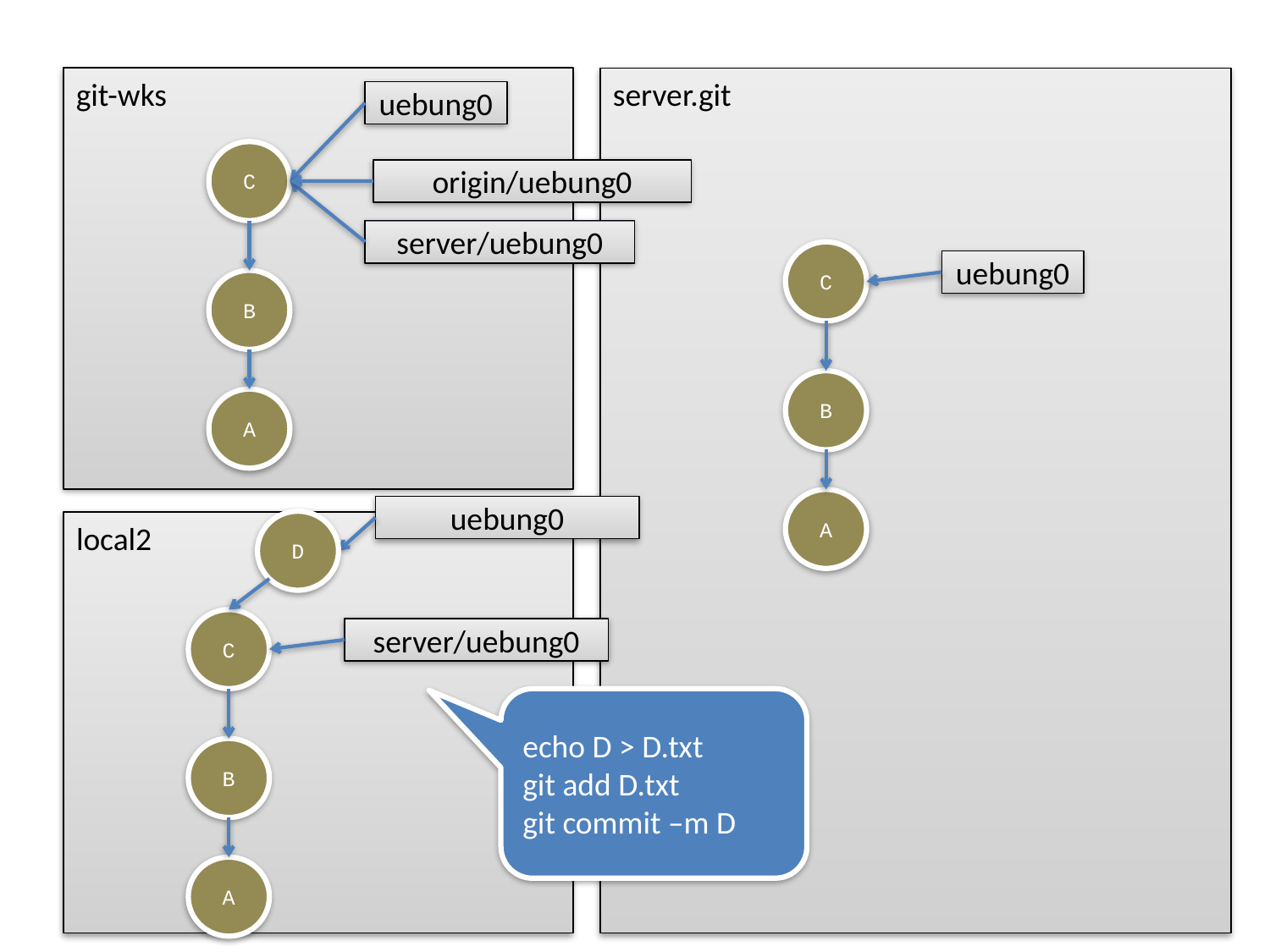

uebung0
C
origin/uebung0
server/uebung0
C
uebung0
B
B
A
A
uebung0
D
C
server/uebung0
echo D > D.txt
git add D.txt
git commit –m D
B
A